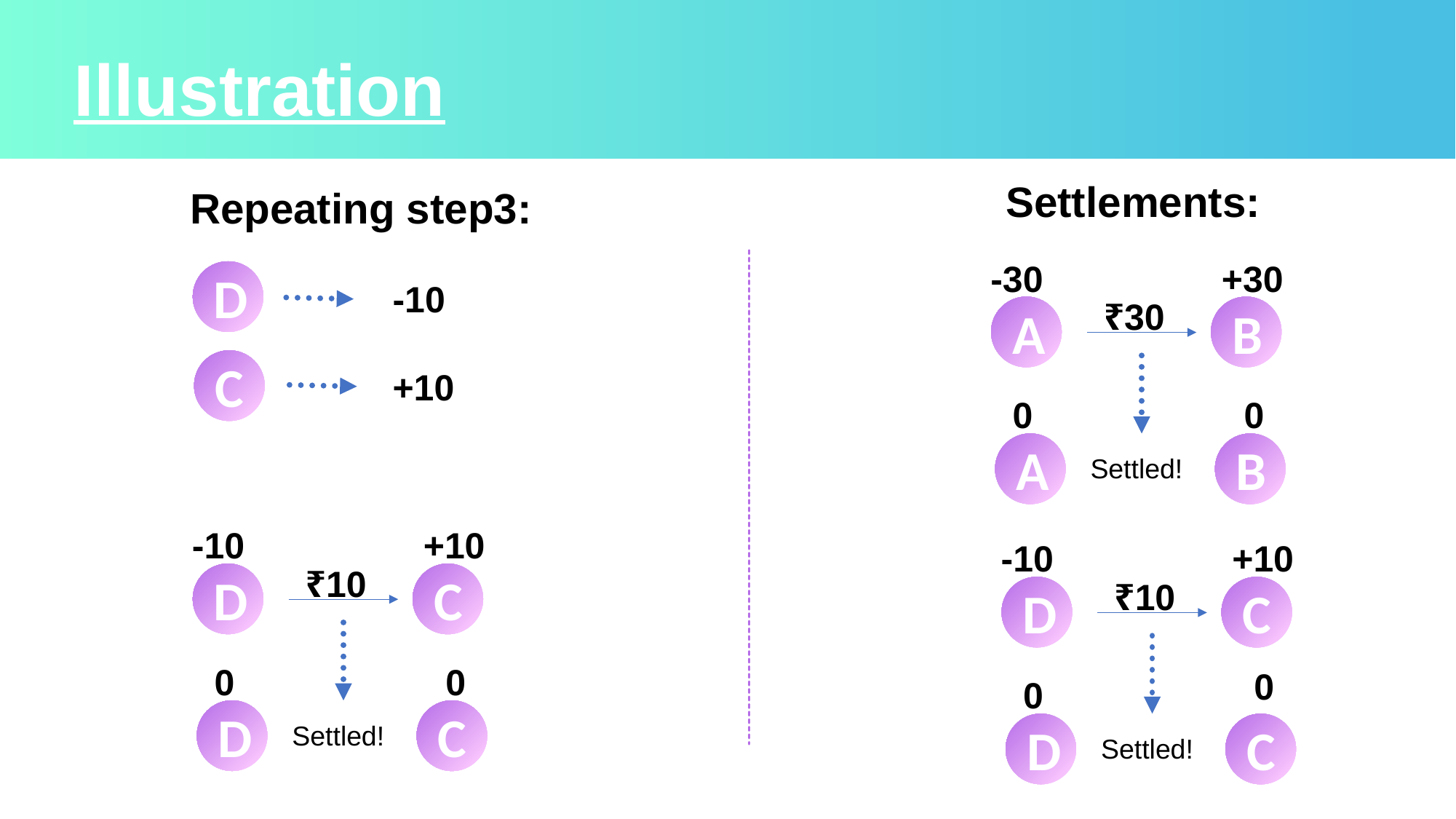

Illustration
Settlements:
Repeating step3:
-30
+30
₹30
A
B
0
0
A
B
Settled!
D
-10
C
+10
-10
+10
-10
+10
₹10
D
C
₹10
D
C
0
0
0
0
D
C
Settled!
D
C
Settled!